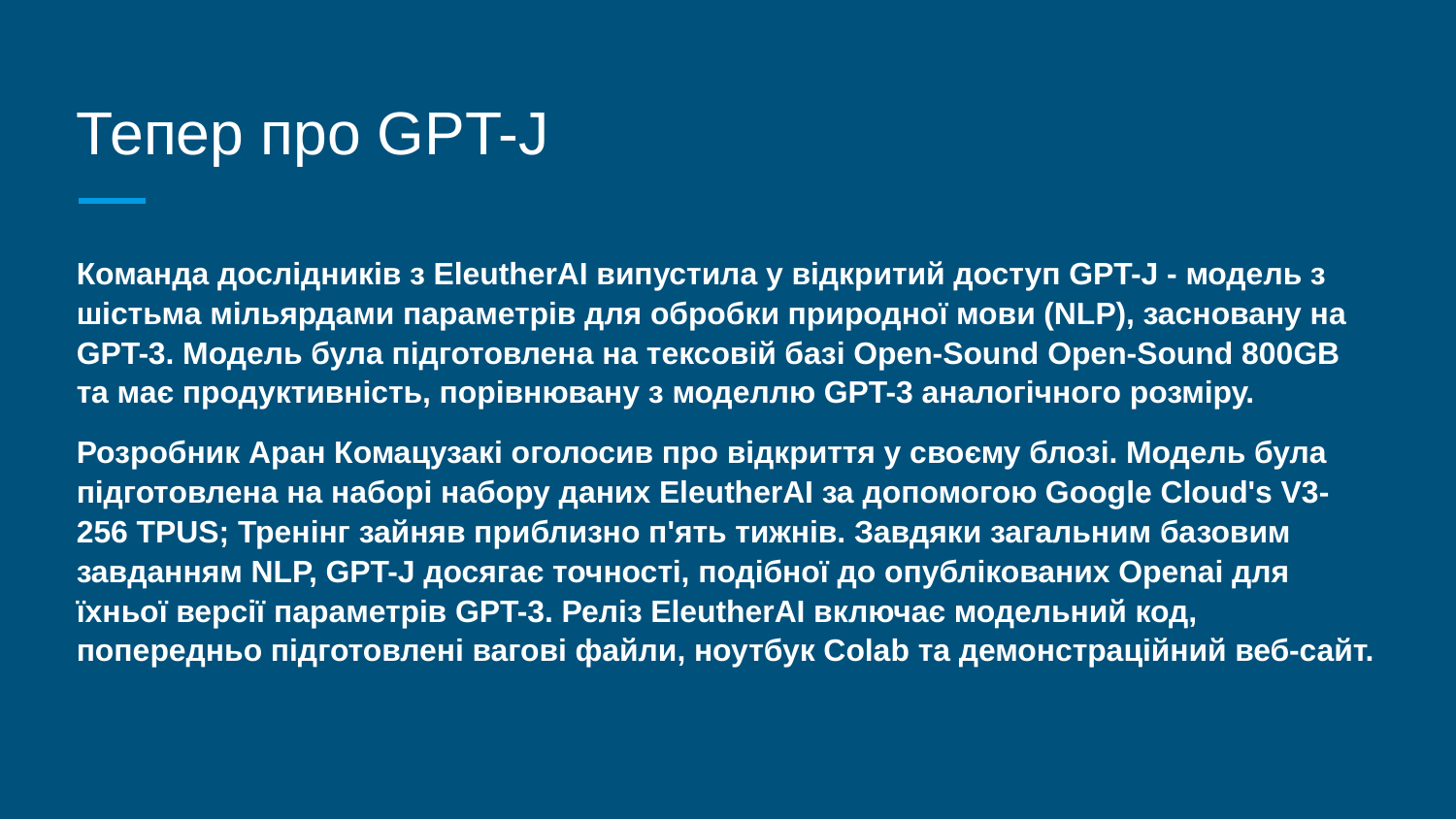

# Тепер про GPT-J
Команда дослідників з EleutherAI випустила у відкритий доступ GPT-J - модель з шістьма мільярдами параметрів для обробки природної мови (NLP), засновану на GPT-3. Модель була підготовлена на тексовій базі Open-Sound Open-Sound 800GB та має продуктивність, порівнювану з моделлю GPT-3 аналогічного розміру.
Розробник Аран Комацузакі оголосив про відкриття у своєму блозі. Модель була підготовлена на наборі набору даних EleutherAI за допомогою Google Cloud's V3-256 TPUS; Тренінг зайняв приблизно п'ять тижнів. Завдяки загальним базовим завданням NLP, GPT-J досягає точності, подібної до опублікованих Openai для їхньої версії параметрів GPT-3. Реліз EleutherAI включає модельний код, попередньо підготовлені вагові файли, ноутбук Colab та демонстраційний веб-сайт.